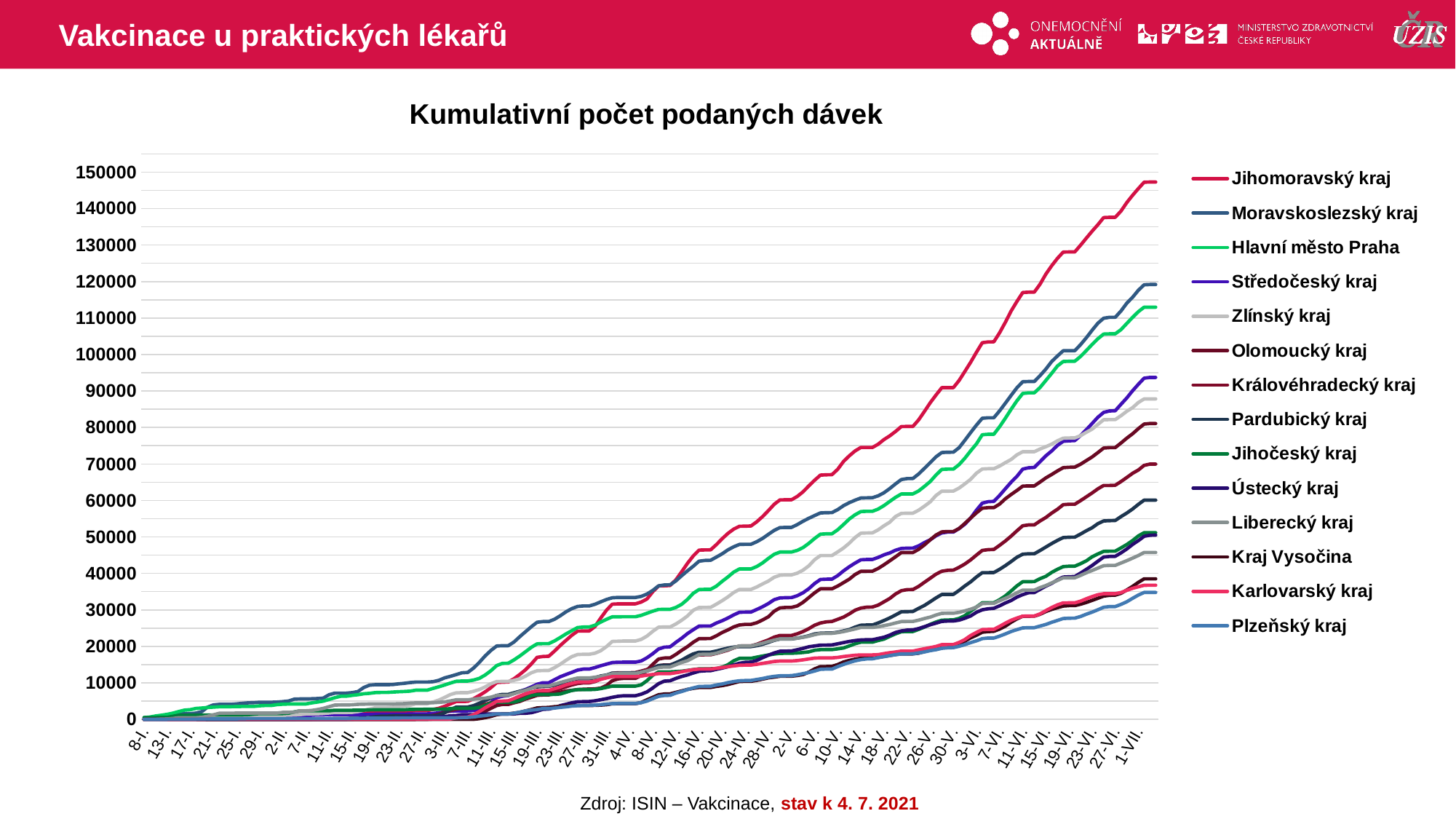

# Vakcinace u praktických lékařů

### Chart: Kumulativní počet podaných dávek

| Category | Jihomoravský kraj | Moravskoslezský kraj | Hlavní město Praha | Středočeský kraj | Zlínský kraj | Olomoucký kraj | Královéhradecký kraj | Pardubický kraj | Jihočeský kraj | Ústecký kraj | Liberecký kraj | Kraj Vysočina | Karlovarský kraj | Plzeňský kraj |
|---|---|---|---|---|---|---|---|---|---|---|---|---|---|---|
| 8-I. | 1.0 | 0.0 | 493.0 | 137.0 | 1.0 | 0.0 | 0.0 | 0.0 | 502.0 | 1.0 | 0.0 | 1.0 | 0.0 | 0.0 |
| 9-I. | 1.0 | 0.0 | 630.0 | 173.0 | 1.0 | 0.0 | 0.0 | 0.0 | 502.0 | 1.0 | 0.0 | 1.0 | 0.0 | 0.0 |
| 11-I. | 28.0 | 0.0 | 925.0 | 173.0 | 43.0 | 0.0 | 0.0 | 0.0 | 502.0 | 1.0 | 0.0 | 1.0 | 0.0 | 0.0 |
| 12-I. | 138.0 | 9.0 | 1134.0 | 273.0 | 73.0 | 0.0 | 0.0 | 1.0 | 553.0 | 1.0 | 92.0 | 1.0 | 0.0 | 0.0 |
| 13-I. | 195.0 | 285.0 | 1379.0 | 366.0 | 131.0 | 0.0 | 0.0 | 1.0 | 553.0 | 1.0 | 129.0 | 1.0 | 0.0 | 0.0 |
| 14-I. | 227.0 | 979.0 | 1698.0 | 366.0 | 143.0 | 0.0 | 0.0 | 1.0 | 848.0 | 1.0 | 247.0 | 1.0 | 0.0 | 1.0 |
| 15-I. | 227.0 | 1540.0 | 2133.0 | 366.0 | 197.0 | 0.0 | 0.0 | 1.0 | 1110.0 | 1.0 | 438.0 | 1.0 | 0.0 | 1.0 |
| 16-I. | 227.0 | 1559.0 | 2545.0 | 366.0 | 197.0 | 0.0 | 0.0 | 1.0 | 1110.0 | 1.0 | 438.0 | 1.0 | 0.0 | 1.0 |
| 17-I. | 227.0 | 1560.0 | 2659.0 | 366.0 | 347.0 | 0.0 | 0.0 | 1.0 | 1110.0 | 1.0 | 439.0 | 1.0 | 0.0 | 1.0 |
| 18-I. | 263.0 | 1721.0 | 3001.0 | 661.0 | 359.0 | 0.0 | 0.0 | 1.0 | 1196.0 | 1.0 | 444.0 | 1.0 | 0.0 | 41.0 |
| 19-I. | 422.0 | 2140.0 | 3107.0 | 661.0 | 403.0 | 0.0 | 0.0 | 1.0 | 1196.0 | 7.0 | 577.0 | 1.0 | 1.0 | 77.0 |
| 20-I. | 673.0 | 3350.0 | 3257.0 | 661.0 | 424.0 | 0.0 | 0.0 | 2.0 | 1196.0 | 13.0 | 858.0 | 1.0 | 60.0 | 95.0 |
| 21-I. | 808.0 | 3964.0 | 3354.0 | 708.0 | 575.0 | 0.0 | 1.0 | 2.0 | 1196.0 | 25.0 | 1239.0 | 1.0 | 60.0 | 119.0 |
| 22-I. | 884.0 | 4121.0 | 3441.0 | 708.0 | 850.0 | 0.0 | 1.0 | 2.0 | 1226.0 | 31.0 | 1663.0 | 1.0 | 60.0 | 119.0 |
| 23-I. | 884.0 | 4121.0 | 3480.0 | 708.0 | 851.0 | 0.0 | 1.0 | 3.0 | 1226.0 | 31.0 | 1693.0 | 1.0 | 60.0 | 119.0 |
| 24-I. | 1008.0 | 4121.0 | 3486.0 | 708.0 | 851.0 | 0.0 | 1.0 | 3.0 | 1226.0 | 31.0 | 1693.0 | 1.0 | 60.0 | 119.0 |
| 25-I. | 1016.0 | 4241.0 | 3521.0 | 708.0 | 905.0 | 0.0 | 1.0 | 3.0 | 1227.0 | 31.0 | 1712.0 | 1.0 | 60.0 | 141.0 |
| 26-I. | 1018.0 | 4406.0 | 3540.0 | 708.0 | 964.0 | 0.0 | 1.0 | 3.0 | 1227.0 | 31.0 | 1712.0 | 1.0 | 60.0 | 171.0 |
| 27-I. | 1020.0 | 4531.0 | 3546.0 | 708.0 | 964.0 | 0.0 | 1.0 | 3.0 | 1285.0 | 31.0 | 1712.0 | 1.0 | 60.0 | 201.0 |
| 28-I. | 1022.0 | 4583.0 | 3552.0 | 708.0 | 964.0 | 0.0 | 1.0 | 3.0 | 1428.0 | 32.0 | 1724.0 | 1.0 | 60.0 | 201.0 |
| 29-I. | 1024.0 | 4680.0 | 3719.0 | 857.0 | 964.0 | 0.0 | 1.0 | 3.0 | 1579.0 | 32.0 | 1724.0 | 2.0 | 60.0 | 207.0 |
| 30-I. | 1026.0 | 4680.0 | 3798.0 | 869.0 | 964.0 | 0.0 | 1.0 | 3.0 | 1579.0 | 32.0 | 1724.0 | 2.0 | 60.0 | 207.0 |
| 31-I. | 1026.0 | 4680.0 | 3799.0 | 869.0 | 964.0 | 0.0 | 1.0 | 3.0 | 1579.0 | 32.0 | 1724.0 | 2.0 | 60.0 | 207.0 |
| 1-II. | 1053.0 | 4745.0 | 4033.0 | 881.0 | 1006.0 | 0.0 | 1.0 | 4.0 | 1579.0 | 32.0 | 1726.0 | 2.0 | 60.0 | 207.0 |
| 2-II. | 1158.0 | 4856.0 | 4152.0 | 881.0 | 1090.0 | 0.0 | 1.0 | 5.0 | 1579.0 | 33.0 | 1910.0 | 2.0 | 60.0 | 207.0 |
| 3-II. | 1211.0 | 5027.0 | 4197.0 | 881.0 | 1180.0 | 0.0 | 1.0 | 5.0 | 1696.0 | 33.0 | 1942.0 | 3.0 | 60.0 | 207.0 |
| 4-II. | 1242.0 | 5561.0 | 4216.0 | 881.0 | 1198.0 | 0.0 | 1.0 | 38.0 | 2043.0 | 33.0 | 2001.0 | 3.0 | 60.0 | 208.0 |
| 5-II. | 1242.0 | 5600.0 | 4228.0 | 881.0 | 1298.0 | 0.0 | 17.0 | 49.0 | 2344.0 | 37.0 | 2355.0 | 3.0 | 60.0 | 208.0 |
| 7-II. | 1242.0 | 5600.0 | 4228.0 | 881.0 | 1461.0 | 0.0 | 17.0 | 49.0 | 2344.0 | 37.0 | 2355.0 | 3.0 | 60.0 | 208.0 |
| 8-II. | 1279.0 | 5645.0 | 4523.0 | 1149.0 | 1479.0 | 0.0 | 40.0 | 61.0 | 2350.0 | 38.0 | 2448.0 | 3.0 | 60.0 | 208.0 |
| 9-II. | 1393.0 | 5708.0 | 4737.0 | 1229.0 | 1509.0 | 0.0 | 104.0 | 93.0 | 2350.0 | 38.0 | 2687.0 | 3.0 | 61.0 | 208.0 |
| 10-II. | 1586.0 | 5829.0 | 4986.0 | 1231.0 | 1601.0 | 0.0 | 104.0 | 105.0 | 2350.0 | 38.0 | 3015.0 | 3.0 | 61.0 | 208.0 |
| 11-II. | 1721.0 | 6751.0 | 5462.0 | 1281.0 | 1745.0 | 0.0 | 104.0 | 168.0 | 2350.0 | 38.0 | 3472.0 | 3.0 | 61.0 | 208.0 |
| 12-II. | 1814.0 | 7193.0 | 5930.0 | 1308.0 | 1880.0 | 0.0 | 104.0 | 228.0 | 2498.0 | 38.0 | 3921.0 | 3.0 | 62.0 | 208.0 |
| 13-II. | 1814.0 | 7193.0 | 6333.0 | 1308.0 | 1880.0 | 0.0 | 104.0 | 240.0 | 2498.0 | 38.0 | 3951.0 | 3.0 | 62.0 | 208.0 |
| 14-II. | 1814.0 | 7193.0 | 6352.0 | 1308.0 | 1880.0 | 0.0 | 104.0 | 240.0 | 2498.0 | 38.0 | 3951.0 | 3.0 | 62.0 | 208.0 |
| 15-II. | 1848.0 | 7318.0 | 6578.0 | 1308.0 | 1932.0 | 0.0 | 122.0 | 291.0 | 2500.0 | 68.0 | 3999.0 | 3.0 | 62.0 | 249.0 |
| 16-II. | 1923.0 | 7627.0 | 6756.0 | 1327.0 | 2126.0 | 0.0 | 122.0 | 292.0 | 2531.0 | 172.0 | 4129.0 | 3.0 | 62.0 | 285.0 |
| 17-II. | 1957.0 | 8722.0 | 7020.0 | 1327.0 | 2463.0 | 0.0 | 122.0 | 430.0 | 2531.0 | 191.0 | 4173.0 | 3.0 | 62.0 | 303.0 |
| 18-II. | 2073.0 | 9376.0 | 7136.0 | 1357.0 | 2825.0 | 0.0 | 122.0 | 510.0 | 2588.0 | 218.0 | 4209.0 | 3.0 | 62.0 | 321.0 |
| 19-II. | 2080.0 | 9499.0 | 7332.0 | 1414.0 | 3174.0 | 0.0 | 186.0 | 726.0 | 2619.0 | 225.0 | 4220.0 | 3.0 | 62.0 | 327.0 |
| 20-II. | 2080.0 | 9500.0 | 7377.0 | 1414.0 | 3197.0 | 0.0 | 186.0 | 889.0 | 2619.0 | 225.0 | 4220.0 | 3.0 | 62.0 | 327.0 |
| 21-II. | 2080.0 | 9500.0 | 7377.0 | 1414.0 | 3197.0 | 0.0 | 213.0 | 889.0 | 2619.0 | 225.0 | 4220.0 | 3.0 | 62.0 | 327.0 |
| 22-II. | 2219.0 | 9540.0 | 7473.0 | 1420.0 | 3307.0 | 0.0 | 254.0 | 956.0 | 2622.0 | 225.0 | 4227.0 | 3.0 | 62.0 | 351.0 |
| 23-II. | 2220.0 | 9740.0 | 7573.0 | 1420.0 | 3504.0 | 0.0 | 310.0 | 956.0 | 2622.0 | 415.0 | 4269.0 | 3.0 | 62.0 | 381.0 |
| 24-II. | 2220.0 | 9878.0 | 7638.0 | 1420.0 | 3599.0 | 0.0 | 389.0 | 956.0 | 2623.0 | 456.0 | 4302.0 | 3.0 | 62.0 | 410.0 |
| 25-II. | 2263.0 | 10079.0 | 7731.0 | 1496.0 | 3851.0 | 0.0 | 573.0 | 956.0 | 2732.0 | 538.0 | 4444.0 | 3.0 | 62.0 | 410.0 |
| 26-II. | 2412.0 | 10225.0 | 7990.0 | 1498.0 | 4258.0 | 0.0 | 679.0 | 956.0 | 2742.0 | 544.0 | 4517.0 | 3.0 | 62.0 | 416.0 |
| 27-II. | 2412.0 | 10226.0 | 8002.0 | 1499.0 | 4261.0 | 34.0 | 836.0 | 956.0 | 2746.0 | 574.0 | 4517.0 | 3.0 | 62.0 | 416.0 |
| 28-II. | 2424.0 | 10226.0 | 8012.0 | 1501.0 | 4283.0 | 34.0 | 837.0 | 956.0 | 2767.0 | 574.0 | 4518.0 | 3.0 | 62.0 | 416.0 |
| 1-III. | 2728.0 | 10328.0 | 8486.0 | 1635.0 | 4754.0 | 113.0 | 1086.0 | 989.0 | 2767.0 | 604.0 | 4570.0 | 3.0 | 62.0 | 416.0 |
| 2-III. | 3035.0 | 10704.0 | 8933.0 | 1786.0 | 5286.0 | 244.0 | 1429.0 | 1193.0 | 2778.0 | 636.0 | 4667.0 | 3.0 | 62.0 | 416.0 |
| 3-III. | 3571.0 | 11373.0 | 9416.0 | 2067.0 | 6020.0 | 476.0 | 1947.0 | 1793.0 | 2833.0 | 762.0 | 4782.0 | 3.0 | 62.0 | 416.0 |
| 4-III. | 4244.0 | 11795.0 | 9954.0 | 2216.0 | 6802.0 | 712.0 | 2406.0 | 2674.0 | 2940.0 | 989.0 | 5047.0 | 3.0 | 113.0 | 416.0 |
| 5-III. | 4879.0 | 12266.0 | 10438.0 | 2332.0 | 7264.0 | 894.0 | 2784.0 | 3366.0 | 3005.0 | 1060.0 | 5362.0 | 3.0 | 423.0 | 425.0 |
| 6-III. | 4904.0 | 12765.0 | 10500.0 | 2332.0 | 7311.0 | 941.0 | 2986.0 | 3369.0 | 3005.0 | 1292.0 | 5363.0 | 3.0 | 529.0 | 484.0 |
| 7-III. | 4939.0 | 12860.0 | 10517.0 | 2344.0 | 7322.0 | 942.0 | 3020.0 | 3391.0 | 3006.0 | 1292.0 | 5363.0 | 3.0 | 626.0 | 531.0 |
| 8-III. | 5666.0 | 14066.0 | 10779.0 | 2424.0 | 7702.0 | 1139.0 | 3222.0 | 3766.0 | 3007.0 | 1303.0 | 5530.0 | 22.0 | 1275.0 | 652.0 |
| 9-III. | 6568.0 | 15612.0 | 11229.0 | 2616.0 | 8167.0 | 1467.0 | 3687.0 | 4426.0 | 3283.0 | 1445.0 | 5708.0 | 191.0 | 2136.0 | 892.0 |
| 10-III. | 7542.0 | 17381.0 | 12150.0 | 3445.0 | 8886.0 | 2208.0 | 4114.0 | 5150.0 | 3829.0 | 1446.0 | 5802.0 | 466.0 | 3162.0 | 1046.0 |
| 11-III. | 8692.0 | 18884.0 | 13321.0 | 4624.0 | 9760.0 | 3021.0 | 4524.0 | 5858.0 | 4415.0 | 1490.0 | 6087.0 | 819.0 | 4032.0 | 1261.0 |
| 12-III. | 10092.0 | 20106.0 | 14741.0 | 5943.0 | 10360.0 | 3789.0 | 4876.0 | 6570.0 | 4731.0 | 1490.0 | 6538.0 | 1284.0 | 4939.0 | 1472.0 |
| 13-III. | 10201.0 | 20187.0 | 15342.0 | 6346.0 | 10404.0 | 4096.0 | 4960.0 | 6836.0 | 4731.0 | 1490.0 | 6551.0 | 1490.0 | 4979.0 | 1477.0 |
| 14-III. | 10247.0 | 20189.0 | 15384.0 | 6506.0 | 10406.0 | 4097.0 | 4993.0 | 6843.0 | 4731.0 | 1490.0 | 6552.0 | 1490.0 | 5079.0 | 1477.0 |
| 15-III. | 11126.0 | 21204.0 | 16305.0 | 7111.0 | 10690.0 | 4539.0 | 5337.0 | 7285.0 | 4761.0 | 1493.0 | 7024.0 | 1705.0 | 5706.0 | 1668.0 |
| 16-III. | 12314.0 | 22681.0 | 17375.0 | 7652.0 | 11103.0 | 4914.0 | 5779.0 | 7707.0 | 5170.0 | 1654.0 | 7553.0 | 1929.0 | 6415.0 | 1971.0 |
| 17-III. | 13600.0 | 24036.0 | 18553.0 | 8194.0 | 11845.0 | 5563.0 | 6281.0 | 8053.0 | 5798.0 | 1678.0 | 7932.0 | 2326.0 | 7007.0 | 2300.0 |
| 18-III. | 15199.0 | 25392.0 | 19755.0 | 8887.0 | 12782.0 | 6058.0 | 6711.0 | 8595.0 | 6506.0 | 1838.0 | 8496.0 | 2701.0 | 7473.0 | 2542.0 |
| 19-III. | 16994.0 | 26621.0 | 20692.0 | 9615.0 | 13334.0 | 6598.0 | 7193.0 | 8907.0 | 6796.0 | 2257.0 | 9162.0 | 3127.0 | 7867.0 | 2698.0 |
| 20-III. | 17233.0 | 26794.0 | 20756.0 | 10029.0 | 13378.0 | 6683.0 | 7434.0 | 9004.0 | 6808.0 | 2753.0 | 9174.0 | 3222.0 | 7906.0 | 2964.0 |
| 21-III. | 17287.0 | 26798.0 | 20757.0 | 10029.0 | 13389.0 | 6706.0 | 7494.0 | 9053.0 | 6808.0 | 2822.0 | 9174.0 | 3270.0 | 7920.0 | 2964.0 |
| 22-III. | 18710.0 | 27441.0 | 21493.0 | 10864.0 | 14156.0 | 7117.0 | 7906.0 | 9363.0 | 6838.0 | 3187.0 | 9618.0 | 3467.0 | 8408.0 | 3091.0 |
| 23-III. | 20266.0 | 28404.0 | 22438.0 | 11681.0 | 15113.0 | 7458.0 | 8397.0 | 9822.0 | 6961.0 | 3763.0 | 10105.0 | 3557.0 | 8878.0 | 3280.0 |
| 24-III. | 21668.0 | 29487.0 | 23431.0 | 12297.0 | 16192.0 | 7771.0 | 8922.0 | 10351.0 | 7427.0 | 4143.0 | 10530.0 | 3673.0 | 9483.0 | 3430.0 |
| 25-III. | 23053.0 | 30363.0 | 24312.0 | 12901.0 | 17202.0 | 7968.0 | 9430.0 | 10844.0 | 7921.0 | 4549.0 | 10950.0 | 3778.0 | 9874.0 | 3634.0 |
| 26-III. | 24183.0 | 30949.0 | 25167.0 | 13510.0 | 17774.0 | 8176.0 | 9821.0 | 11136.0 | 8146.0 | 4810.0 | 11330.0 | 3790.0 | 10226.0 | 3750.0 |
| 27-III. | 24221.0 | 31075.0 | 25305.0 | 13778.0 | 17830.0 | 8254.0 | 9993.0 | 11151.0 | 8148.0 | 4866.0 | 11353.0 | 3802.0 | 10239.0 | 3812.0 |
| 28-III. | 24221.0 | 31075.0 | 25312.0 | 13778.0 | 17830.0 | 8307.0 | 9998.0 | 11152.0 | 8148.0 | 4893.0 | 11353.0 | 3802.0 | 10239.0 | 3838.0 |
| 29-III. | 25427.0 | 31543.0 | 25799.0 | 14189.0 | 18122.0 | 8361.0 | 10367.0 | 11412.0 | 8204.0 | 5088.0 | 11553.0 | 3845.0 | 10500.0 | 3922.0 |
| 30-III. | 27769.0 | 32206.0 | 26672.0 | 14694.0 | 18807.0 | 8570.0 | 11021.0 | 11899.0 | 8433.0 | 5373.0 | 11777.0 | 3904.0 | 10963.0 | 4040.0 |
| 31-III. | 29937.0 | 32850.0 | 27421.0 | 15140.0 | 19956.0 | 9308.0 | 11884.0 | 12158.0 | 8767.0 | 5688.0 | 12088.0 | 4024.0 | 11363.0 | 4196.0 |
| 1-IV. | 31569.0 | 33328.0 | 28109.0 | 15574.0 | 21355.0 | 10603.0 | 12611.0 | 12673.0 | 9114.0 | 6034.0 | 12486.0 | 4276.0 | 11712.0 | 4304.0 |
| 2-IV. | 31658.0 | 33410.0 | 28121.0 | 15670.0 | 21413.0 | 11088.0 | 12770.0 | 12674.0 | 9115.0 | 6337.0 | 12575.0 | 4295.0 | 11712.0 | 4354.0 |
| 3-IV. | 31659.0 | 33410.0 | 28126.0 | 15672.0 | 21476.0 | 11244.0 | 12770.0 | 12689.0 | 9115.0 | 6478.0 | 12600.0 | 4299.0 | 11715.0 | 4354.0 |
| 4-IV. | 31660.0 | 33410.0 | 28127.0 | 15672.0 | 21477.0 | 11245.0 | 12771.0 | 12689.0 | 9115.0 | 6478.0 | 12600.0 | 4299.0 | 11715.0 | 4354.0 |
| 5-IV. | 31660.0 | 33411.0 | 28129.0 | 15674.0 | 21478.0 | 11245.0 | 12828.0 | 12689.0 | 9115.0 | 6478.0 | 12600.0 | 4308.0 | 11715.0 | 4354.0 |
| 6-IV. | 32151.0 | 33700.0 | 28506.0 | 16003.0 | 21921.0 | 12023.0 | 13230.0 | 13020.0 | 9455.0 | 6900.0 | 12924.0 | 4609.0 | 11855.0 | 4572.0 |
| 7-IV. | 33003.0 | 34355.0 | 29083.0 | 16886.0 | 22828.0 | 13497.0 | 13670.0 | 13232.0 | 10609.0 | 7533.0 | 13298.0 | 5383.0 | 12115.0 | 5000.0 |
| 8-IV. | 34972.0 | 35343.0 | 29649.0 | 18000.0 | 24126.0 | 15083.0 | 14149.0 | 13912.0 | 12081.0 | 8593.0 | 13717.0 | 6034.0 | 12305.0 | 5671.0 |
| 9-IV. | 36555.0 | 36589.0 | 30130.0 | 19284.0 | 25259.0 | 16531.0 | 14691.0 | 14763.0 | 13000.0 | 9780.0 | 14227.0 | 6743.0 | 12535.0 | 6306.0 |
| 10-IV. | 36606.0 | 36844.0 | 30141.0 | 19790.0 | 25321.0 | 16819.0 | 14918.0 | 14838.0 | 13012.0 | 10478.0 | 14350.0 | 6944.0 | 12535.0 | 6547.0 |
| 11-IV. | 36700.0 | 36883.0 | 30142.0 | 19885.0 | 25331.0 | 16838.0 | 14918.0 | 14839.0 | 13014.0 | 10588.0 | 14350.0 | 6984.0 | 12536.0 | 6591.0 |
| 12-IV. | 38235.0 | 37946.0 | 30676.0 | 21111.0 | 26143.0 | 17795.0 | 15401.0 | 15532.0 | 13101.0 | 11220.0 | 14966.0 | 7403.0 | 12779.0 | 7195.0 |
| 13-IV. | 40455.0 | 39368.0 | 31532.0 | 22242.0 | 27170.0 | 18916.0 | 16019.0 | 16227.0 | 13200.0 | 11756.0 | 15596.0 | 7802.0 | 13050.0 | 7643.0 |
| 14-IV. | 42761.0 | 40709.0 | 32881.0 | 23507.0 | 28342.0 | 19939.0 | 16538.0 | 17151.0 | 13413.0 | 12183.0 | 16063.0 | 8208.0 | 13357.0 | 8174.0 |
| 15-IV. | 44778.0 | 41967.0 | 34549.0 | 24577.0 | 29897.0 | 21134.0 | 17164.0 | 17943.0 | 13636.0 | 12703.0 | 16891.0 | 8503.0 | 13627.0 | 8621.0 |
| 16-IV. | 46386.0 | 43356.0 | 35578.0 | 25561.0 | 30670.0 | 22107.0 | 17674.0 | 18393.0 | 13854.0 | 13174.0 | 17783.0 | 8753.0 | 13772.0 | 9022.0 |
| 17-IV. | 46438.0 | 43557.0 | 35631.0 | 25592.0 | 30681.0 | 22132.0 | 17699.0 | 18416.0 | 13868.0 | 13306.0 | 17855.0 | 8753.0 | 13782.0 | 9044.0 |
| 18-IV. | 46450.0 | 43603.0 | 35640.0 | 25593.0 | 30694.0 | 22161.0 | 17699.0 | 18416.0 | 13870.0 | 13339.0 | 17855.0 | 8753.0 | 13782.0 | 9062.0 |
| 19-IV. | 47895.0 | 44470.0 | 36508.0 | 26397.0 | 31570.0 | 22896.0 | 18065.0 | 18734.0 | 13942.0 | 13706.0 | 18116.0 | 9035.0 | 13987.0 | 9418.0 |
| 20-IV. | 49522.0 | 45378.0 | 37825.0 | 27041.0 | 32528.0 | 23811.0 | 18521.0 | 19148.0 | 14311.0 | 14034.0 | 18637.0 | 9241.0 | 14221.0 | 9686.0 |
| 21-IV. | 50966.0 | 46447.0 | 39035.0 | 27779.0 | 33565.0 | 24517.0 | 18978.0 | 19519.0 | 14964.0 | 14437.0 | 19114.0 | 9563.0 | 14438.0 | 10067.0 |
| 22-IV. | 52143.0 | 47302.0 | 40365.0 | 28641.0 | 34776.0 | 25338.0 | 19595.0 | 19813.0 | 16048.0 | 14940.0 | 19630.0 | 9976.0 | 14645.0 | 10358.0 |
| 23-IV. | 52916.0 | 47951.0 | 41235.0 | 29351.0 | 35609.0 | 25869.0 | 20105.0 | 19940.0 | 16723.0 | 15378.0 | 20145.0 | 10394.0 | 14828.0 | 10574.0 |
| 24-IV. | 52943.0 | 47989.0 | 41236.0 | 29396.0 | 35609.0 | 26029.0 | 20128.0 | 19944.0 | 16724.0 | 15635.0 | 20145.0 | 10433.0 | 14875.0 | 10645.0 |
| 25-IV. | 53000.0 | 48000.0 | 41236.0 | 29411.0 | 35609.0 | 26047.0 | 20130.0 | 19946.0 | 16725.0 | 15687.0 | 20145.0 | 10433.0 | 14888.0 | 10666.0 |
| 26-IV. | 54156.0 | 48689.0 | 41893.0 | 30123.0 | 36287.0 | 26486.0 | 20582.0 | 20193.0 | 17059.0 | 16156.0 | 20477.0 | 10688.0 | 15086.0 | 10946.0 |
| 27-IV. | 55586.0 | 49604.0 | 42877.0 | 30875.0 | 37116.0 | 27244.0 | 21176.0 | 20580.0 | 17360.0 | 16898.0 | 20862.0 | 11024.0 | 15341.0 | 11205.0 |
| 28-IV. | 57197.0 | 50706.0 | 44110.0 | 31742.0 | 37893.0 | 28109.0 | 21763.0 | 21099.0 | 17655.0 | 17583.0 | 21305.0 | 11380.0 | 15602.0 | 11536.0 |
| 29-IV. | 58934.0 | 51793.0 | 45234.0 | 32792.0 | 38943.0 | 29635.0 | 22532.0 | 21646.0 | 17907.0 | 18199.0 | 21716.0 | 11580.0 | 15871.0 | 11788.0 |
| 30-IV. | 60144.0 | 52562.0 | 45856.0 | 33282.0 | 39506.0 | 30547.0 | 22990.0 | 22025.0 | 18086.0 | 18664.0 | 22051.0 | 11820.0 | 15984.0 | 11943.0 |
| 1-V. | 60176.0 | 52600.0 | 45863.0 | 33348.0 | 39594.0 | 30681.0 | 22994.0 | 22029.0 | 18117.0 | 18705.0 | 22052.0 | 11822.0 | 15984.0 | 11966.0 |
| 2-V. | 60178.0 | 52610.0 | 45863.0 | 33379.0 | 39595.0 | 30683.0 | 22997.0 | 22029.0 | 18117.0 | 18744.0 | 22064.0 | 11838.0 | 15985.0 | 11984.0 |
| 3-V. | 61098.0 | 53385.0 | 46306.0 | 33896.0 | 40067.0 | 31084.0 | 23450.0 | 22269.0 | 18201.0 | 19088.0 | 22251.0 | 12007.0 | 16109.0 | 12223.0 |
| 4-V. | 62364.0 | 54295.0 | 47073.0 | 34696.0 | 40893.0 | 32078.0 | 24080.0 | 22555.0 | 18325.0 | 19460.0 | 22487.0 | 12286.0 | 16314.0 | 12526.0 |
| 5-V. | 63992.0 | 55116.0 | 48242.0 | 35808.0 | 42085.0 | 33371.0 | 24866.0 | 22910.0 | 18505.0 | 19893.0 | 22795.0 | 12946.0 | 16566.0 | 12839.0 |
| 6-V. | 65527.0 | 55858.0 | 49570.0 | 37222.0 | 43752.0 | 34684.0 | 25802.0 | 23415.0 | 18938.0 | 20119.0 | 23210.0 | 13829.0 | 16782.0 | 13247.0 |
| 7-V. | 66937.0 | 56577.0 | 50755.0 | 38336.0 | 44903.0 | 35772.0 | 26415.0 | 23622.0 | 19110.0 | 20347.0 | 23553.0 | 14468.0 | 16848.0 | 13724.0 |
| 8-V. | 67029.0 | 56649.0 | 50847.0 | 38414.0 | 44903.0 | 35773.0 | 26721.0 | 23660.0 | 19115.0 | 20359.0 | 23578.0 | 14476.0 | 16848.0 | 13775.0 |
| 9-V. | 67057.0 | 56663.0 | 50860.0 | 38430.0 | 44903.0 | 35773.0 | 26839.0 | 23668.0 | 19118.0 | 20397.0 | 23578.0 | 14522.0 | 16848.0 | 13775.0 |
| 10-V. | 68554.0 | 57499.0 | 51965.0 | 39407.0 | 45903.0 | 36539.0 | 27427.0 | 23887.0 | 19328.0 | 20720.0 | 23783.0 | 15022.0 | 16976.0 | 14459.0 |
| 11-V. | 70673.0 | 58560.0 | 53399.0 | 40688.0 | 46960.0 | 37475.0 | 28023.0 | 24242.0 | 19561.0 | 21037.0 | 24056.0 | 15729.0 | 17224.0 | 15057.0 |
| 12-V. | 72231.0 | 59395.0 | 54918.0 | 41832.0 | 48289.0 | 38427.0 | 28914.0 | 24610.0 | 20129.0 | 21359.0 | 24405.0 | 16157.0 | 17397.0 | 15585.0 |
| 13-V. | 73560.0 | 60069.0 | 56065.0 | 42839.0 | 49837.0 | 39706.0 | 29916.0 | 25284.0 | 20720.0 | 21603.0 | 24788.0 | 16499.0 | 17577.0 | 16038.0 |
| 14-V. | 74514.0 | 60678.0 | 56957.0 | 43736.0 | 51029.0 | 40579.0 | 30502.0 | 25802.0 | 21152.0 | 21771.0 | 25199.0 | 16744.0 | 17668.0 | 16369.0 |
| 15-V. | 74514.0 | 60713.0 | 57022.0 | 43816.0 | 51081.0 | 40601.0 | 30743.0 | 25855.0 | 21153.0 | 21826.0 | 25200.0 | 16744.0 | 17668.0 | 16563.0 |
| 16-V. | 74515.0 | 60756.0 | 57027.0 | 43826.0 | 51105.0 | 40613.0 | 30798.0 | 25857.0 | 21153.0 | 21826.0 | 25201.0 | 16744.0 | 17668.0 | 16592.0 |
| 17-V. | 75419.0 | 61262.0 | 57638.0 | 44393.0 | 51940.0 | 41367.0 | 31311.0 | 26436.0 | 21621.0 | 22165.0 | 25381.0 | 16971.0 | 17743.0 | 16914.0 |
| 18-V. | 76687.0 | 62116.0 | 58590.0 | 45083.0 | 53063.0 | 42363.0 | 32224.0 | 27097.0 | 21995.0 | 22516.0 | 25695.0 | 17277.0 | 18020.0 | 17185.0 |
| 19-V. | 77704.0 | 63250.0 | 59735.0 | 45612.0 | 54034.0 | 43454.0 | 33130.0 | 27797.0 | 22730.0 | 23102.0 | 26012.0 | 17495.0 | 18268.0 | 17481.0 |
| 20-V. | 78904.0 | 64545.0 | 60851.0 | 46359.0 | 55592.0 | 44556.0 | 34360.0 | 28620.0 | 23438.0 | 23814.0 | 26410.0 | 17751.0 | 18474.0 | 17750.0 |
| 21-V. | 80256.0 | 65715.0 | 61774.0 | 46845.0 | 56445.0 | 45707.0 | 35259.0 | 29476.0 | 24005.0 | 24240.0 | 26804.0 | 17937.0 | 18699.0 | 17956.0 |
| 22-V. | 80294.0 | 65990.0 | 61779.0 | 46928.0 | 56508.0 | 45719.0 | 35554.0 | 29515.0 | 24072.0 | 24469.0 | 26840.0 | 17950.0 | 18699.0 | 17956.0 |
| 23-V. | 80294.0 | 66008.0 | 61790.0 | 46933.0 | 56508.0 | 45720.0 | 35593.0 | 29569.0 | 24077.0 | 24530.0 | 26840.0 | 17950.0 | 18699.0 | 17972.0 |
| 24-V. | 82112.0 | 67260.0 | 62602.0 | 47562.0 | 57327.0 | 46602.0 | 36452.0 | 30426.0 | 24656.0 | 24886.0 | 27203.0 | 18134.0 | 19047.0 | 18201.0 |
| 25-V. | 84420.0 | 68802.0 | 63852.0 | 48453.0 | 58435.0 | 47823.0 | 37577.0 | 31234.0 | 25289.0 | 25409.0 | 27640.0 | 18589.0 | 19368.0 | 18485.0 |
| 26-V. | 86780.0 | 70365.0 | 65182.0 | 49221.0 | 59617.0 | 49213.0 | 38678.0 | 32247.0 | 26049.0 | 25930.0 | 28022.0 | 19092.0 | 19667.0 | 18830.0 |
| 27-V. | 88903.0 | 71958.0 | 66967.0 | 50300.0 | 61357.0 | 50531.0 | 39800.0 | 33294.0 | 26678.0 | 26379.0 | 28608.0 | 19688.0 | 19988.0 | 19089.0 |
| 28-V. | 90906.0 | 73126.0 | 68506.0 | 51081.0 | 62536.0 | 51379.0 | 40596.0 | 34238.0 | 27182.0 | 26850.0 | 29063.0 | 20298.0 | 20469.0 | 19471.0 |
| 29-V. | 90919.0 | 73211.0 | 68578.0 | 51329.0 | 62537.0 | 51480.0 | 40844.0 | 34248.0 | 27233.0 | 26940.0 | 29098.0 | 20395.0 | 20499.0 | 19616.0 |
| 30-V. | 90922.0 | 73223.0 | 68583.0 | 51329.0 | 62560.0 | 51482.0 | 40904.0 | 34250.0 | 27270.0 | 26951.0 | 29098.0 | 20420.0 | 20499.0 | 19663.0 |
| 31-V. | 92909.0 | 74469.0 | 69832.0 | 52309.0 | 63391.0 | 52310.0 | 41679.0 | 35359.0 | 27667.0 | 27206.0 | 29336.0 | 20724.0 | 21091.0 | 20019.0 |
| 1-VI. | 95381.0 | 76499.0 | 71583.0 | 53501.0 | 64553.0 | 53728.0 | 42583.0 | 36579.0 | 28443.0 | 27720.0 | 29738.0 | 21450.0 | 21885.0 | 20489.0 |
| 2-VI. | 97906.0 | 78625.0 | 73609.0 | 55201.0 | 65808.0 | 55180.0 | 43719.0 | 37693.0 | 29654.0 | 28343.0 | 30192.0 | 22352.0 | 22989.0 | 21039.0 |
| 3-VI. | 100625.0 | 80668.0 | 75513.0 | 57341.0 | 67468.0 | 56603.0 | 45025.0 | 39030.0 | 30806.0 | 29354.0 | 30775.0 | 23047.0 | 23829.0 | 21525.0 |
| 4-VI. | 103232.0 | 82529.0 | 78009.0 | 59260.0 | 68612.0 | 57871.0 | 46296.0 | 40207.0 | 31943.0 | 30026.0 | 31740.0 | 23894.0 | 24612.0 | 22127.0 |
| 5-VI. | 103453.0 | 82668.0 | 78132.0 | 59663.0 | 68694.0 | 58021.0 | 46513.0 | 40213.0 | 31950.0 | 30305.0 | 31785.0 | 24055.0 | 24654.0 | 22282.0 |
| 6-VI. | 103476.0 | 82668.0 | 78142.0 | 59739.0 | 68698.0 | 58022.0 | 46571.0 | 40249.0 | 31962.0 | 30441.0 | 31790.0 | 24136.0 | 24664.0 | 22287.0 |
| 7-VI. | 105980.0 | 84569.0 | 80223.0 | 61384.0 | 69432.0 | 58998.0 | 47704.0 | 41124.0 | 32800.0 | 31119.0 | 32510.0 | 24744.0 | 25486.0 | 22812.0 |
| 8-VI. | 108848.0 | 86667.0 | 82554.0 | 63202.0 | 70354.0 | 60459.0 | 48890.0 | 42141.0 | 33848.0 | 31899.0 | 33165.0 | 25542.0 | 26372.0 | 23423.0 |
| 9-VI. | 111958.0 | 88822.0 | 85020.0 | 65025.0 | 71227.0 | 61637.0 | 50235.0 | 43258.0 | 35206.0 | 32582.0 | 33873.0 | 26622.0 | 27178.0 | 24084.0 |
| 10-VI. | 114553.0 | 90894.0 | 87326.0 | 66601.0 | 72502.0 | 62740.0 | 51679.0 | 44441.0 | 36592.0 | 33514.0 | 34701.0 | 27544.0 | 27763.0 | 24599.0 |
| 11-VI. | 116991.0 | 92548.0 | 89330.0 | 68596.0 | 73348.0 | 63925.0 | 53062.0 | 45261.0 | 37733.0 | 34182.0 | 35410.0 | 28276.0 | 28290.0 | 25073.0 |
| 12-VI. | 117095.0 | 92601.0 | 89496.0 | 68941.0 | 73348.0 | 63986.0 | 53282.0 | 45375.0 | 37749.0 | 34706.0 | 35410.0 | 28277.0 | 28316.0 | 25123.0 |
| 13-VI. | 117097.0 | 92603.0 | 89501.0 | 69049.0 | 73349.0 | 63989.0 | 53293.0 | 45388.0 | 37760.0 | 34751.0 | 35410.0 | 28290.0 | 28317.0 | 25127.0 |
| 14-VI. | 119286.0 | 94216.0 | 90967.0 | 70621.0 | 74098.0 | 65050.0 | 54367.0 | 46280.0 | 38555.0 | 35632.0 | 36104.0 | 28806.0 | 28905.0 | 25569.0 |
| 15-VI. | 122042.0 | 96007.0 | 92903.0 | 72230.0 | 74728.0 | 66181.0 | 55320.0 | 47234.0 | 39210.0 | 36523.0 | 36672.0 | 29561.0 | 29808.0 | 26006.0 |
| 16-VI. | 124326.0 | 98077.0 | 94827.0 | 73556.0 | 75429.0 | 67111.0 | 56522.0 | 48190.0 | 40283.0 | 37267.0 | 37407.0 | 30138.0 | 30655.0 | 26594.0 |
| 17-VI. | 126350.0 | 99589.0 | 96861.0 | 75086.0 | 76336.0 | 68082.0 | 57572.0 | 49050.0 | 41125.0 | 38211.0 | 38059.0 | 30610.0 | 31385.0 | 27108.0 |
| 18-VI. | 128080.0 | 101037.0 | 98093.0 | 76215.0 | 77060.0 | 68984.0 | 58840.0 | 49827.0 | 41857.0 | 39004.0 | 38791.0 | 31052.0 | 31920.0 | 27632.0 |
| 19-VI. | 128123.0 | 101058.0 | 98142.0 | 76333.0 | 77125.0 | 69083.0 | 58950.0 | 49919.0 | 41971.0 | 39090.0 | 38791.0 | 31173.0 | 31931.0 | 27724.0 |
| 20-VI. | 128125.0 | 101059.0 | 98167.0 | 76400.0 | 77132.0 | 69131.0 | 58950.0 | 49943.0 | 41993.0 | 39147.0 | 38795.0 | 31173.0 | 31931.0 | 27744.0 |
| 21-VI. | 129953.0 | 102699.0 | 99457.0 | 77766.0 | 77750.0 | 69928.0 | 59941.0 | 50783.0 | 42659.0 | 40081.0 | 39451.0 | 31560.0 | 32399.0 | 28190.0 |
| 22-VI. | 131896.0 | 104605.0 | 101094.0 | 79389.0 | 78681.0 | 70924.0 | 60991.0 | 51695.0 | 43449.0 | 41098.0 | 40167.0 | 32037.0 | 33051.0 | 28822.0 |
| 23-VI. | 133802.0 | 106651.0 | 102746.0 | 81093.0 | 79540.0 | 71911.0 | 62038.0 | 52513.0 | 44553.0 | 42161.0 | 40797.0 | 32608.0 | 33640.0 | 29392.0 |
| 24-VI. | 135593.0 | 108598.0 | 104332.0 | 82812.0 | 80852.0 | 73113.0 | 63187.0 | 53636.0 | 45336.0 | 43342.0 | 41461.0 | 33184.0 | 34161.0 | 30035.0 |
| 25-VI. | 137528.0 | 109949.0 | 105608.0 | 84128.0 | 82125.0 | 74353.0 | 64104.0 | 54377.0 | 46044.0 | 44480.0 | 42119.0 | 33784.0 | 34435.0 | 30720.0 |
| 26-VI. | 137606.0 | 110195.0 | 105675.0 | 84531.0 | 82168.0 | 74473.0 | 64104.0 | 54448.0 | 46090.0 | 44652.0 | 42203.0 | 34001.0 | 34445.0 | 30914.0 |
| 27-VI. | 137607.0 | 110195.0 | 105675.0 | 84590.0 | 82170.0 | 74473.0 | 64162.0 | 54501.0 | 46100.0 | 44691.0 | 42204.0 | 34049.0 | 34446.0 | 30914.0 |
| 28-VI. | 139327.0 | 111944.0 | 106822.0 | 86367.0 | 83242.0 | 75748.0 | 65177.0 | 55573.0 | 46998.0 | 45631.0 | 42843.0 | 34554.0 | 34762.0 | 31511.0 |
| 29-VI. | 141655.0 | 114080.0 | 108524.0 | 88101.0 | 84452.0 | 77079.0 | 66297.0 | 56552.0 | 47924.0 | 46696.0 | 43499.0 | 35456.0 | 35366.0 | 32228.0 |
| 30-VI. | 143640.0 | 115688.0 | 110184.0 | 90071.0 | 85440.0 | 78267.0 | 67440.0 | 57643.0 | 49010.0 | 47926.0 | 44187.0 | 36443.0 | 35914.0 | 33176.0 |
| 1-VII. | 145487.0 | 117617.0 | 111750.0 | 91854.0 | 86854.0 | 79681.0 | 68342.0 | 58933.0 | 50282.0 | 48985.0 | 44905.0 | 37553.0 | 36340.0 | 34075.0 |
| 2-VII. | 147230.0 | 119118.0 | 112978.0 | 93527.0 | 87835.0 | 80939.0 | 69622.0 | 60090.0 | 51163.0 | 50174.0 | 45749.0 | 38515.0 | 36747.0 | 34792.0 |
| 3-VII. | 147274.0 | 119184.0 | 112978.0 | 93726.0 | 87836.0 | 81094.0 | 69958.0 | 60090.0 | 51163.0 | 50461.0 | 45750.0 | 38515.0 | 36771.0 | 34793.0 |
| 4-VII. | 147274.0 | 119184.0 | 112978.0 | 93729.0 | 87836.0 | 81094.0 | 69958.0 | 60090.0 | 51163.0 | 50505.0 | 45751.0 | 38515.0 | 36771.0 | 34793.0 |
Zdroj: ISIN – Vakcinace, stav k 4. 7. 2021